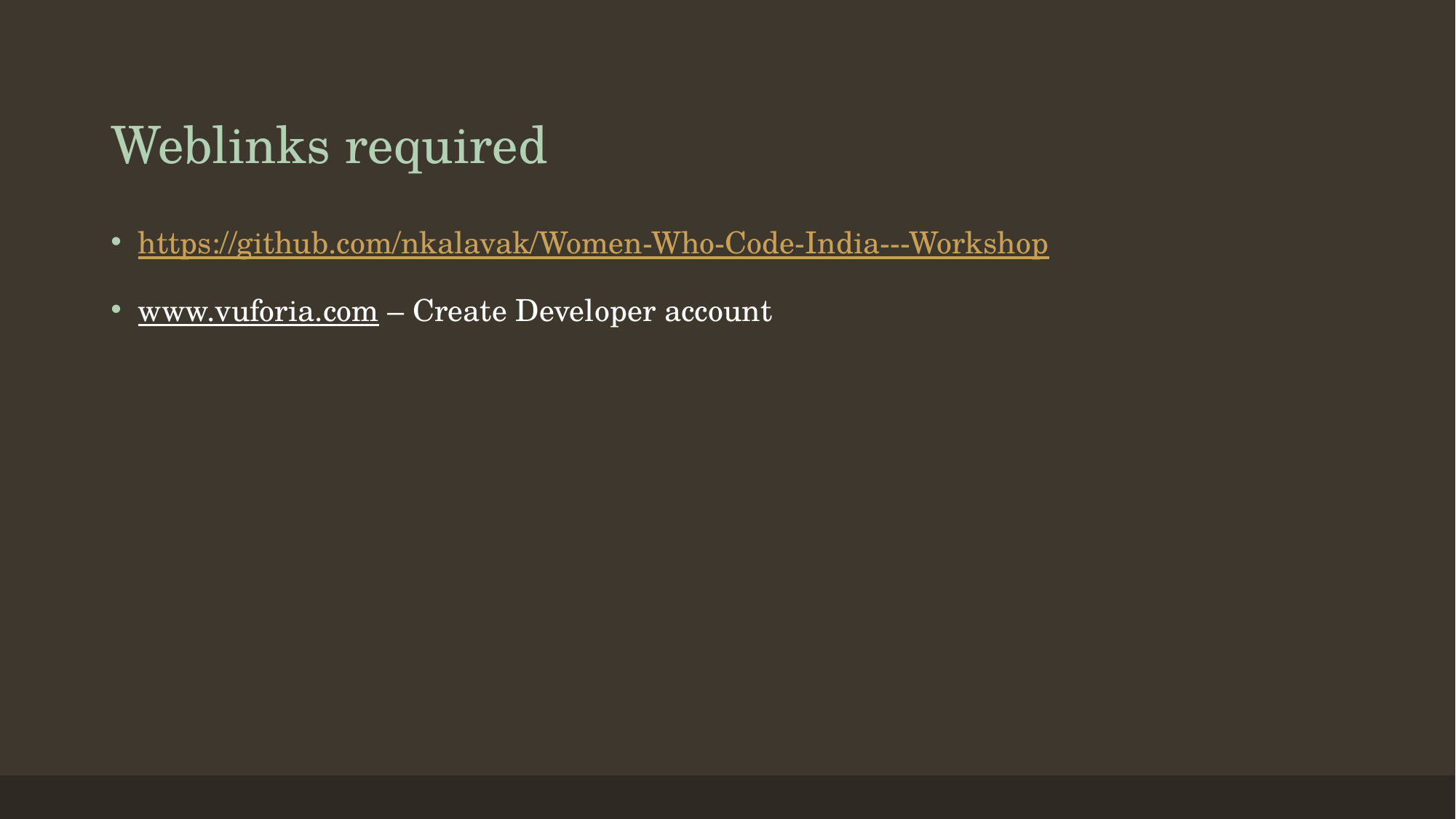

# Weblinks required
https://github.com/nkalavak/Women-Who-Code-India---Workshop
www.vuforia.com – Create Developer account